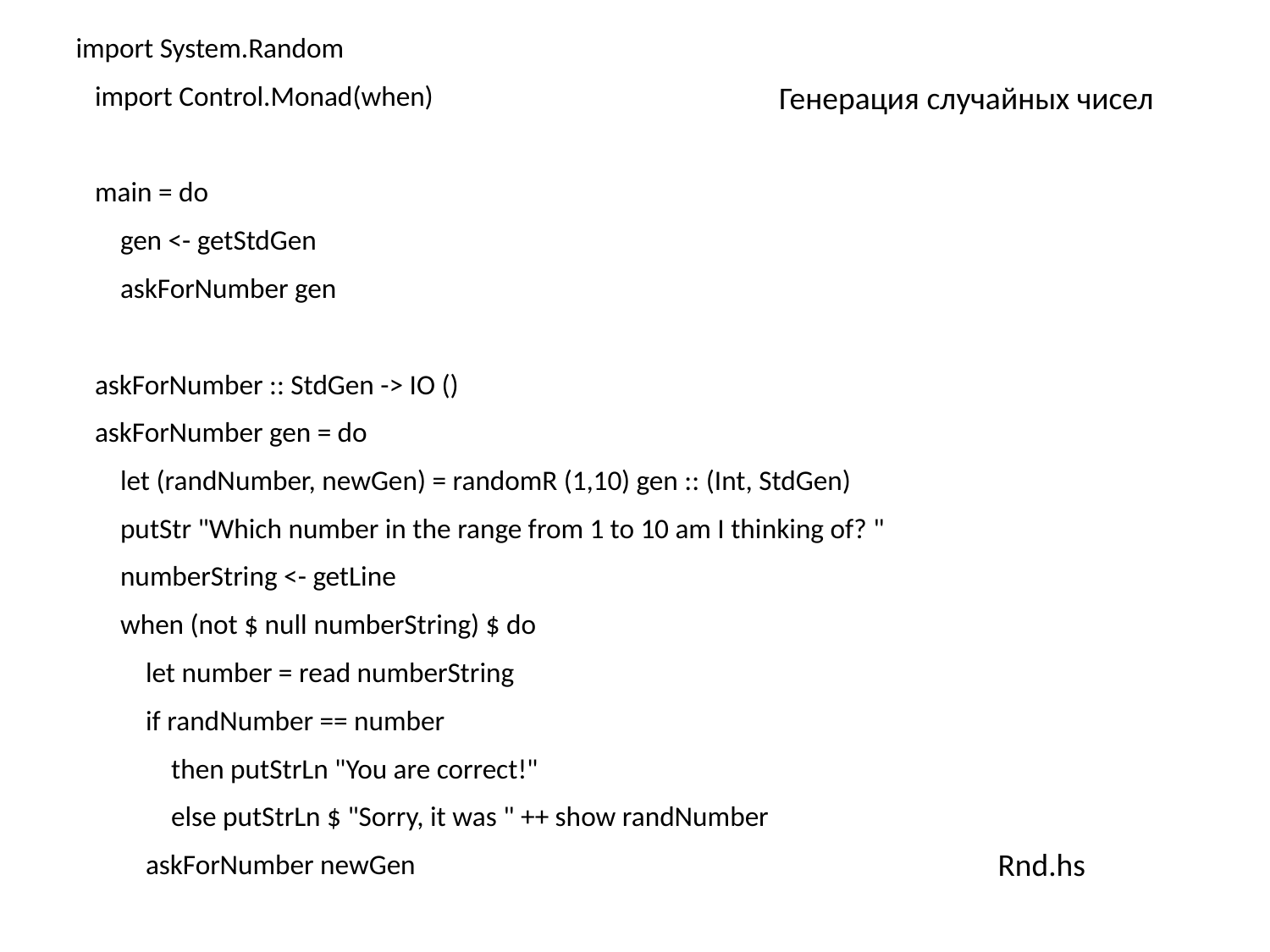

import System.Random
    import Control.Monad(when)

    main = do
        gen <- getStdGen
        askForNumber gen

    askForNumber :: StdGen -> IO ()
    askForNumber gen = do
        let (randNumber, newGen) = randomR (1,10) gen :: (Int, StdGen)
        putStr "Which number in the range from 1 to 10 am I thinking of? "
        numberString <- getLine
        when (not $ null numberString) $ do
            let number = read numberString
            if randNumber == number
                then putStrLn "You are correct!"
                else putStrLn $ "Sorry, it was " ++ show randNumber
            askForNumber newGen
Генерация случайных чисел
Rnd.hs